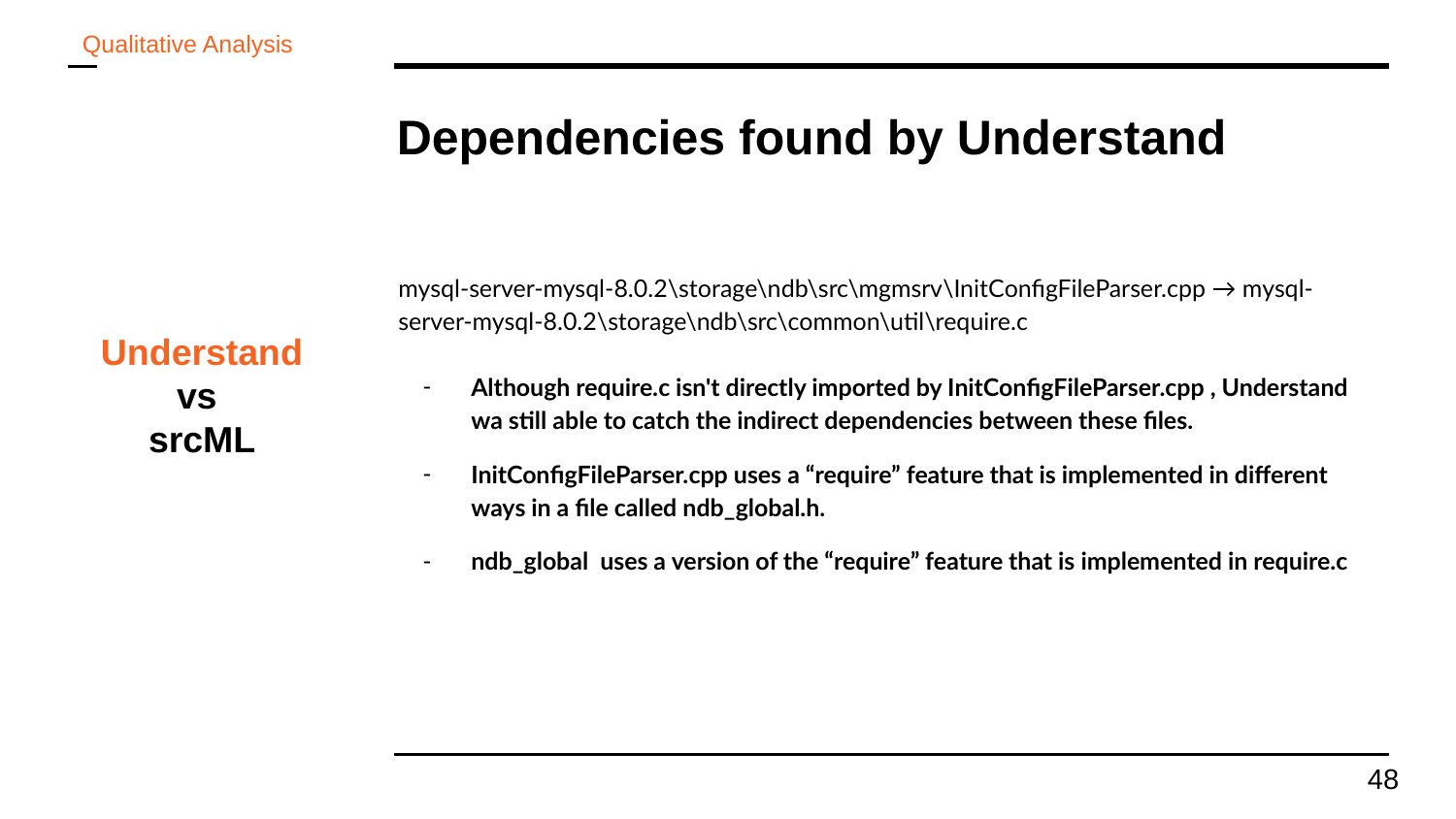

Qualitative Analysis
# Dependencies found by Understand
mysql-server-mysql-8.0.2\storage\ndb\src\mgmsrv\InitConfigFileParser.cpp → mysql-server-mysql-8.0.2\storage\ndb\src\common\util\require.c
Although require.c isn't directly imported by InitConfigFileParser.cpp , Understand wa still able to catch the indirect dependencies between these files.
InitConfigFileParser.cpp uses a “require” feature that is implemented in different ways in a file called ndb_global.h.
ndb_global  uses a version of the “require” feature that is implemented in require.c
Understand
vs
srcML
48